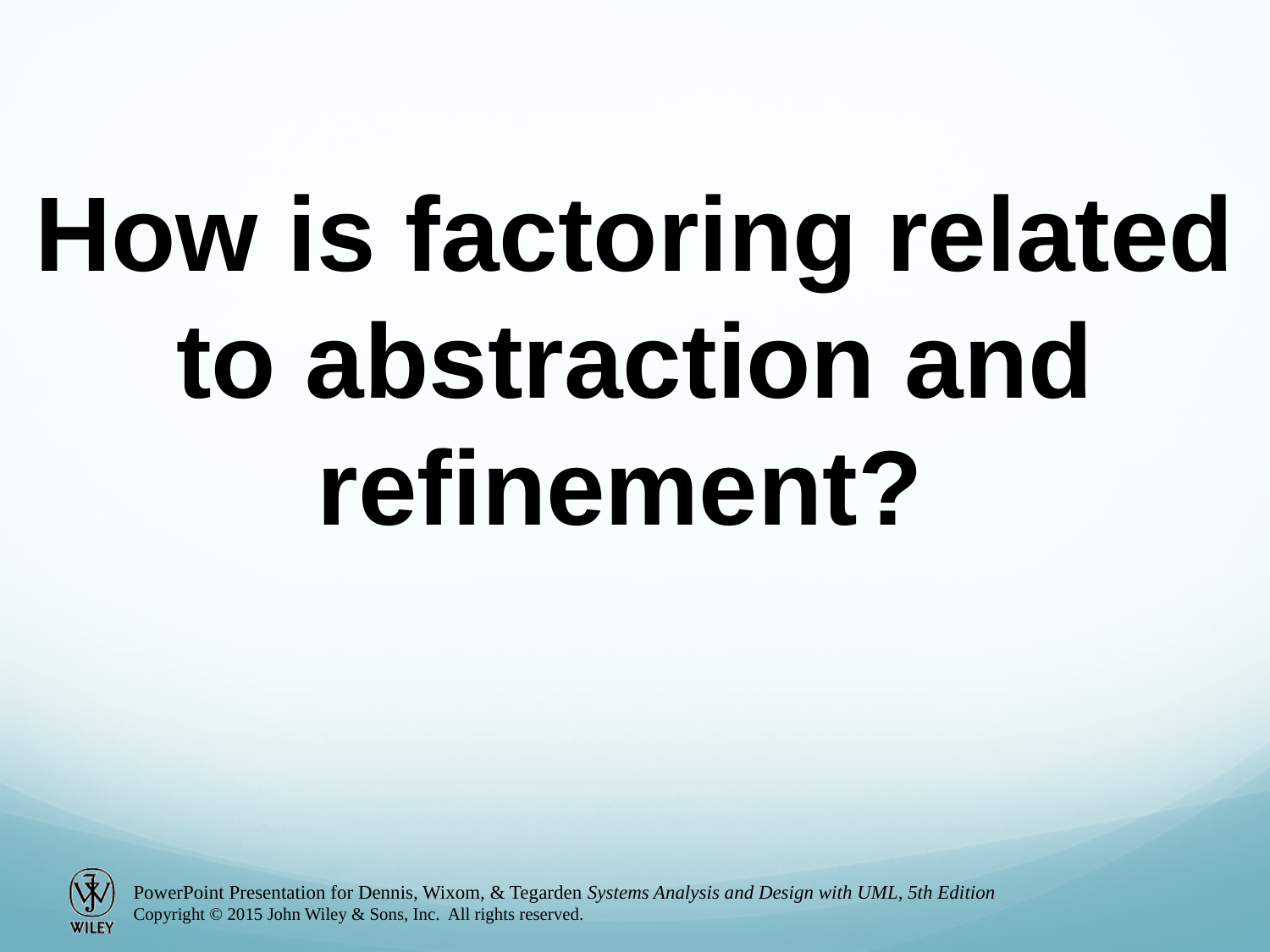

How is factoring related to abstraction and refinement?